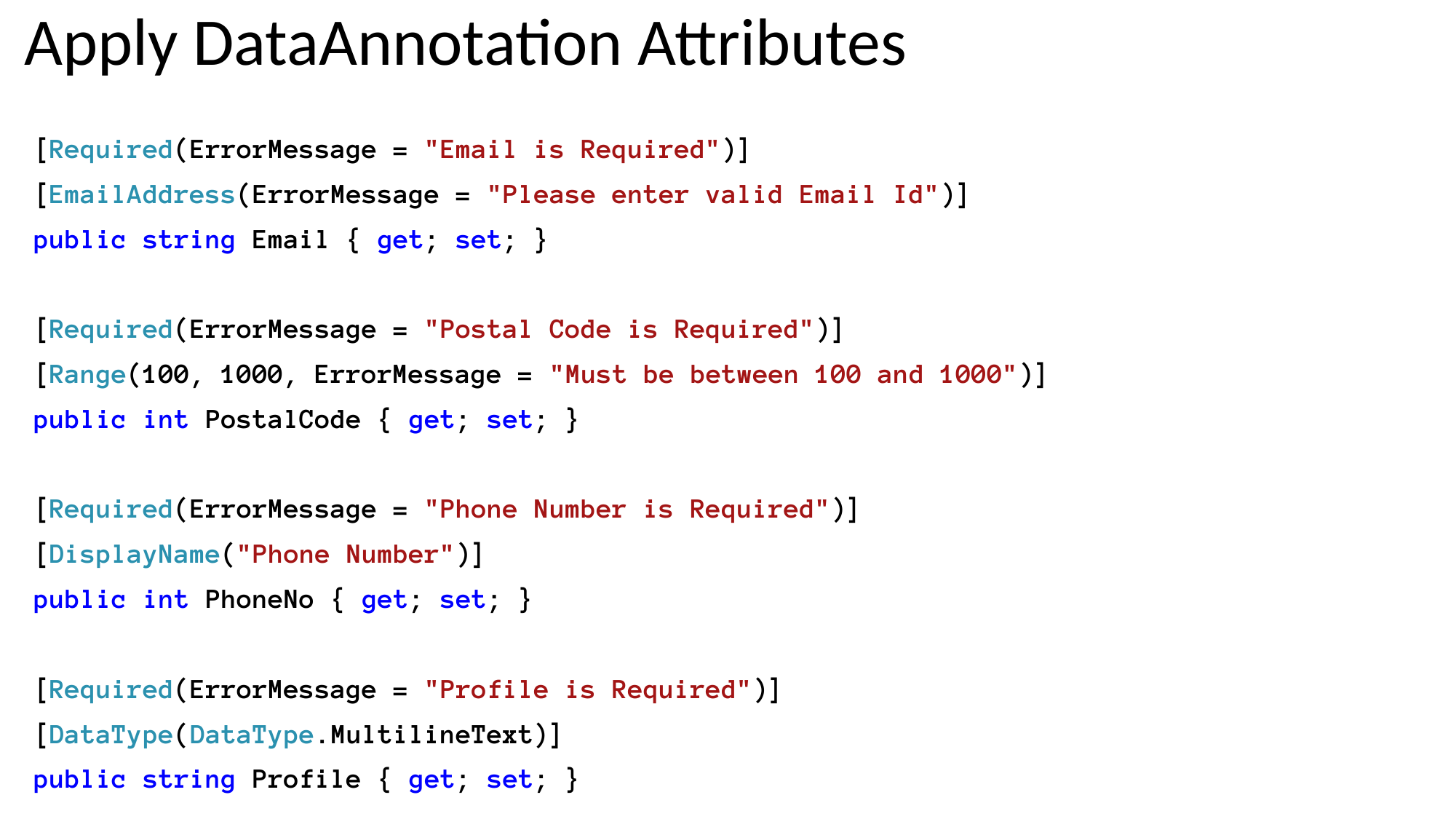

# Apply DataAnnotation Attributes
[Required(ErrorMessage = "Email is Required")]
[EmailAddress(ErrorMessage = "Please enter valid Email Id")]
public string Email { get; set; }

[Required(ErrorMessage = "Postal Code is Required")]
[Range(100, 1000, ErrorMessage = "Must be between 100 and 1000")]
public int PostalCode { get; set; }

[Required(ErrorMessage = "Phone Number is Required")]
[DisplayName("Phone Number")]
public int PhoneNo { get; set; }

[Required(ErrorMessage = "Profile is Required")]
[DataType(DataType.MultilineText)]
public string Profile { get; set; }